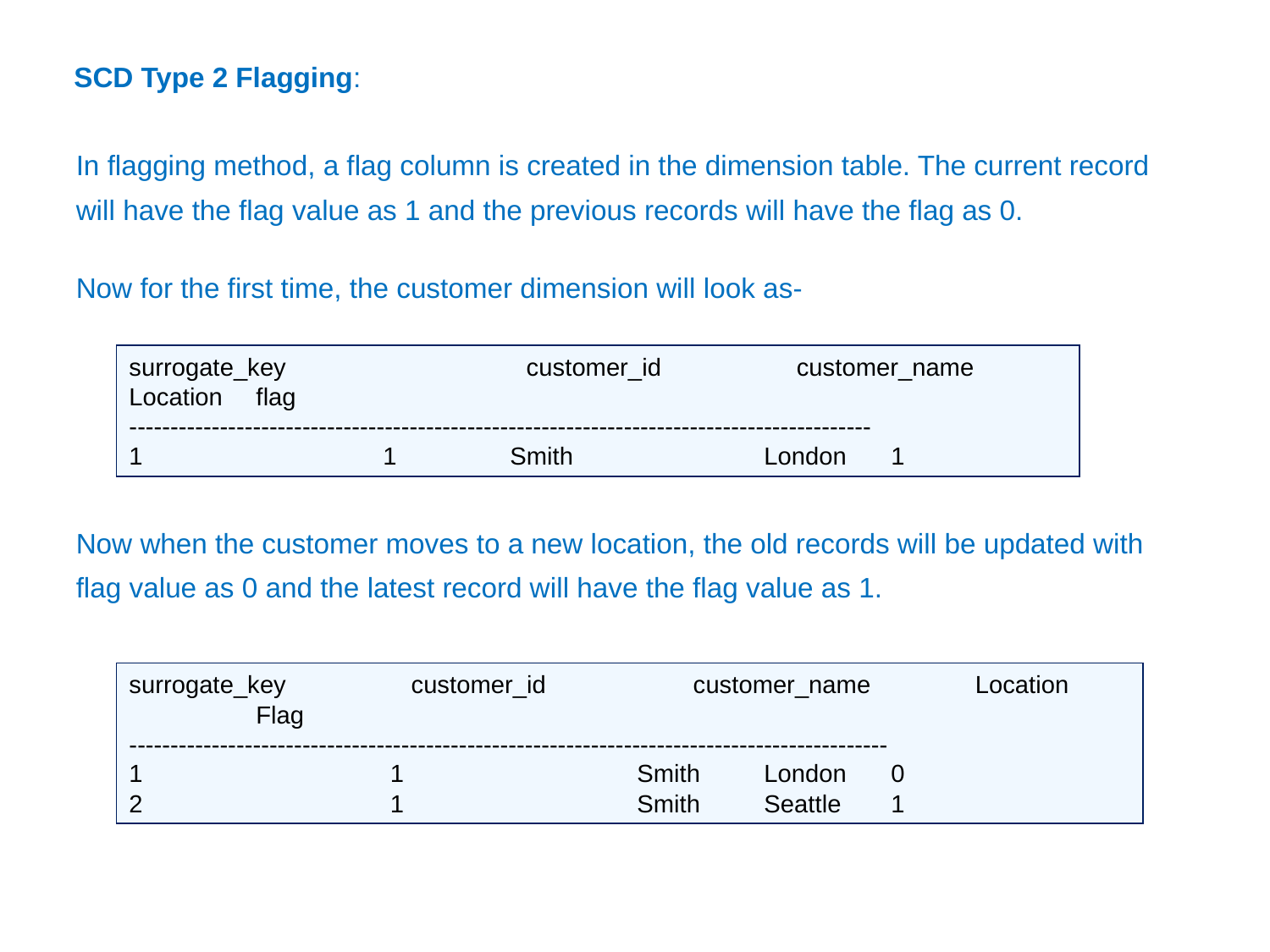

In flagging method, a flag column is created in the dimension table. The current record
will have the flag value as 1 and the previous records will have the flag as 0.
Now for the first time, the customer dimension will look as-

Now when the customer moves to a new location, the old records will be updated with
flag value as 0 and the latest record will have the flag value as 1.

SCD Type 2 Flagging:

surrogate_key 		customer_id 	customer_name 	Location 	flag
------------------------------------------------------------------------------------------
1             		1           	Smith      		London 	1
surrogate_key 	customer_id 	customer_name 	Location 		Flag
--------------------------------------------------------------------------------------------
1            		 1         		Smith       	London 	0
2            		 1           		Smith       	Seattle  	1